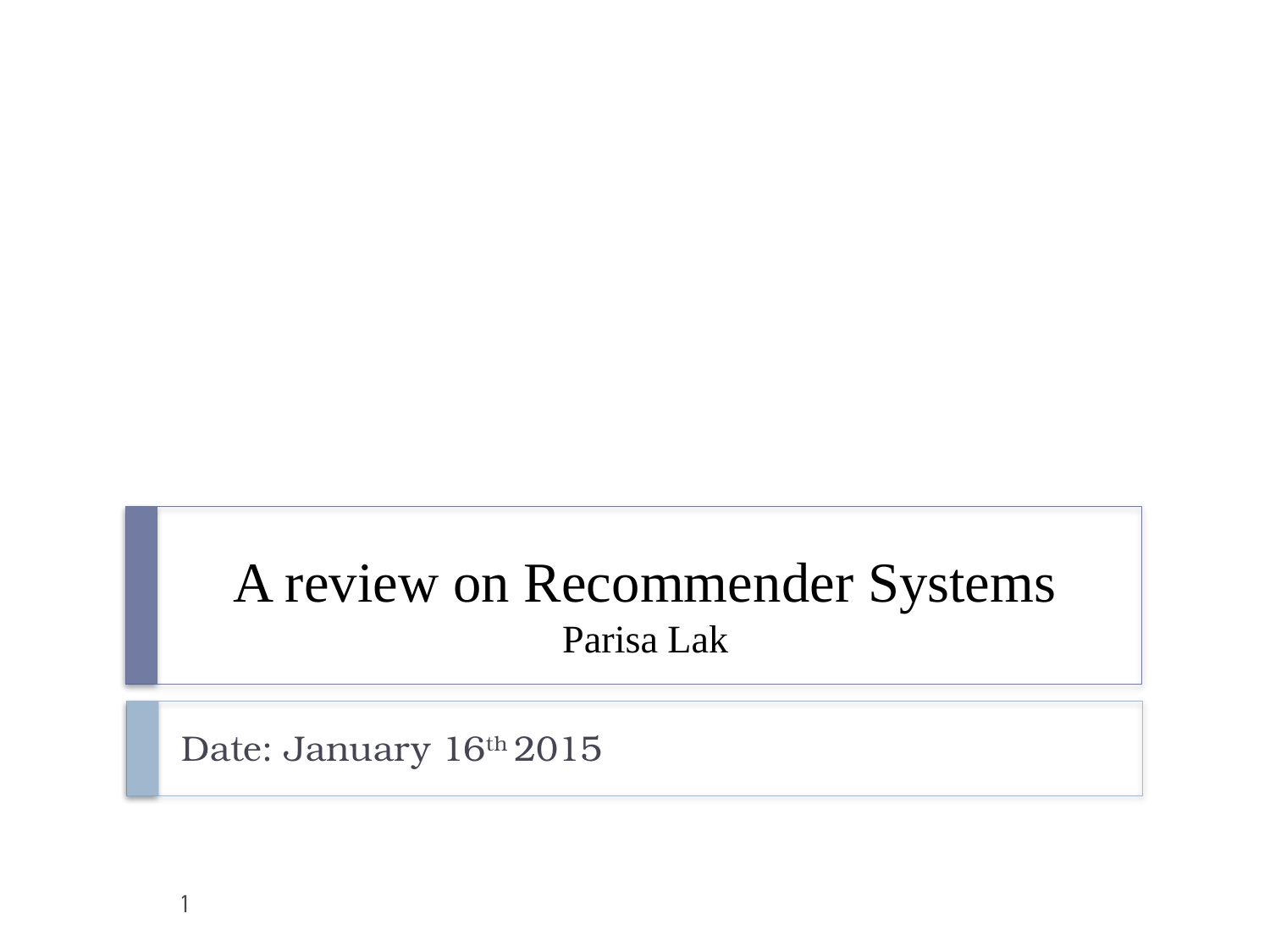

# A review on Recommender Systems Parisa Lak
Date: January 16th 2015
1